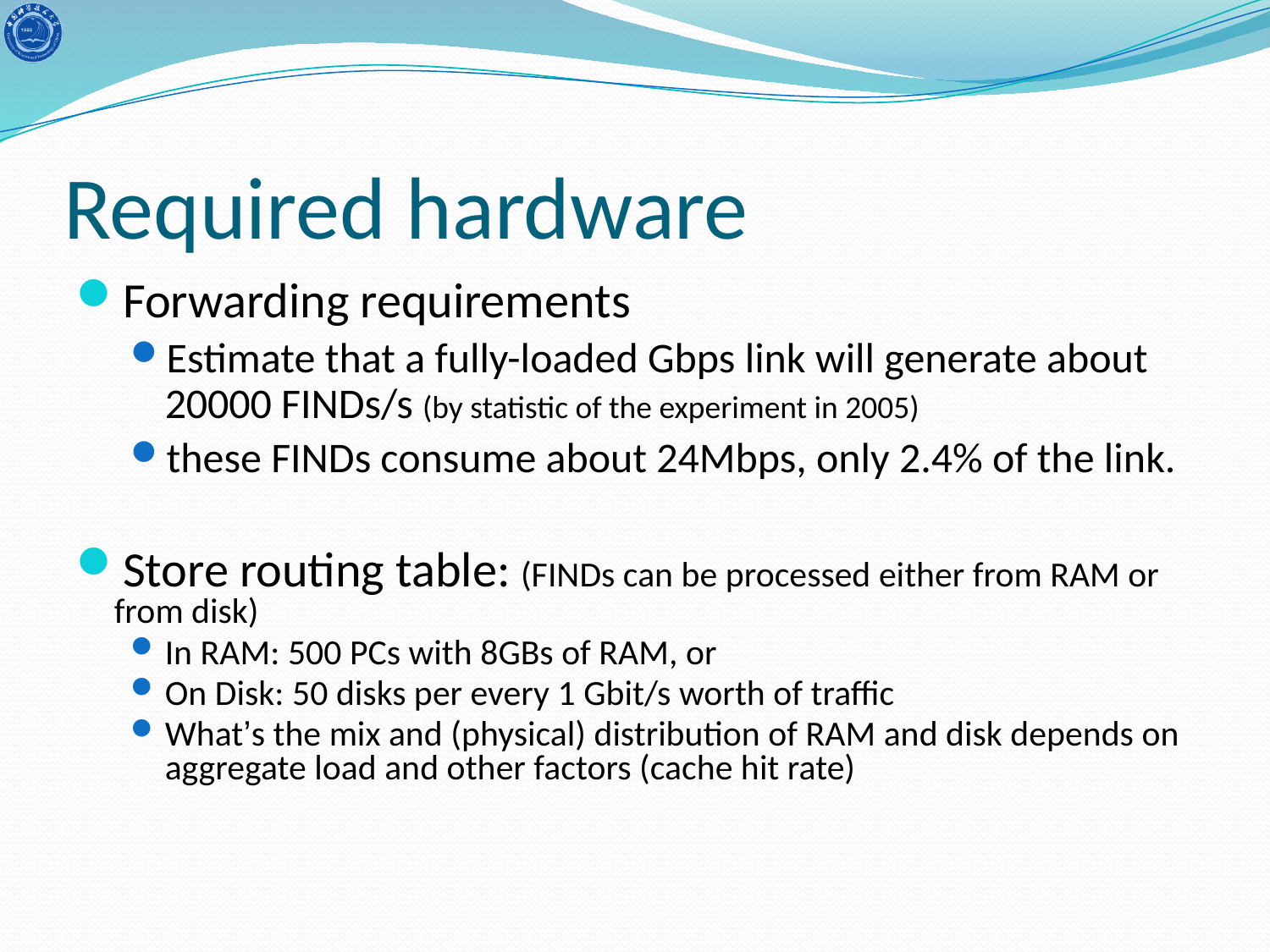

# Required hardware
Forwarding requirements
Estimate that a fully-loaded Gbps link will generate about 20000 FINDs/s (by statistic of the experiment in 2005)
these FINDs consume about 24Mbps, only 2.4% of the link.

Store routing table: (FINDs can be processed either from RAM or from disk)
In RAM: 500 PCs with 8GBs of RAM, or
On Disk: 50 disks per every 1 Gbit/s worth of traffic
What’s the mix and (physical) distribution of RAM and disk depends on aggregate load and other factors (cache hit rate)